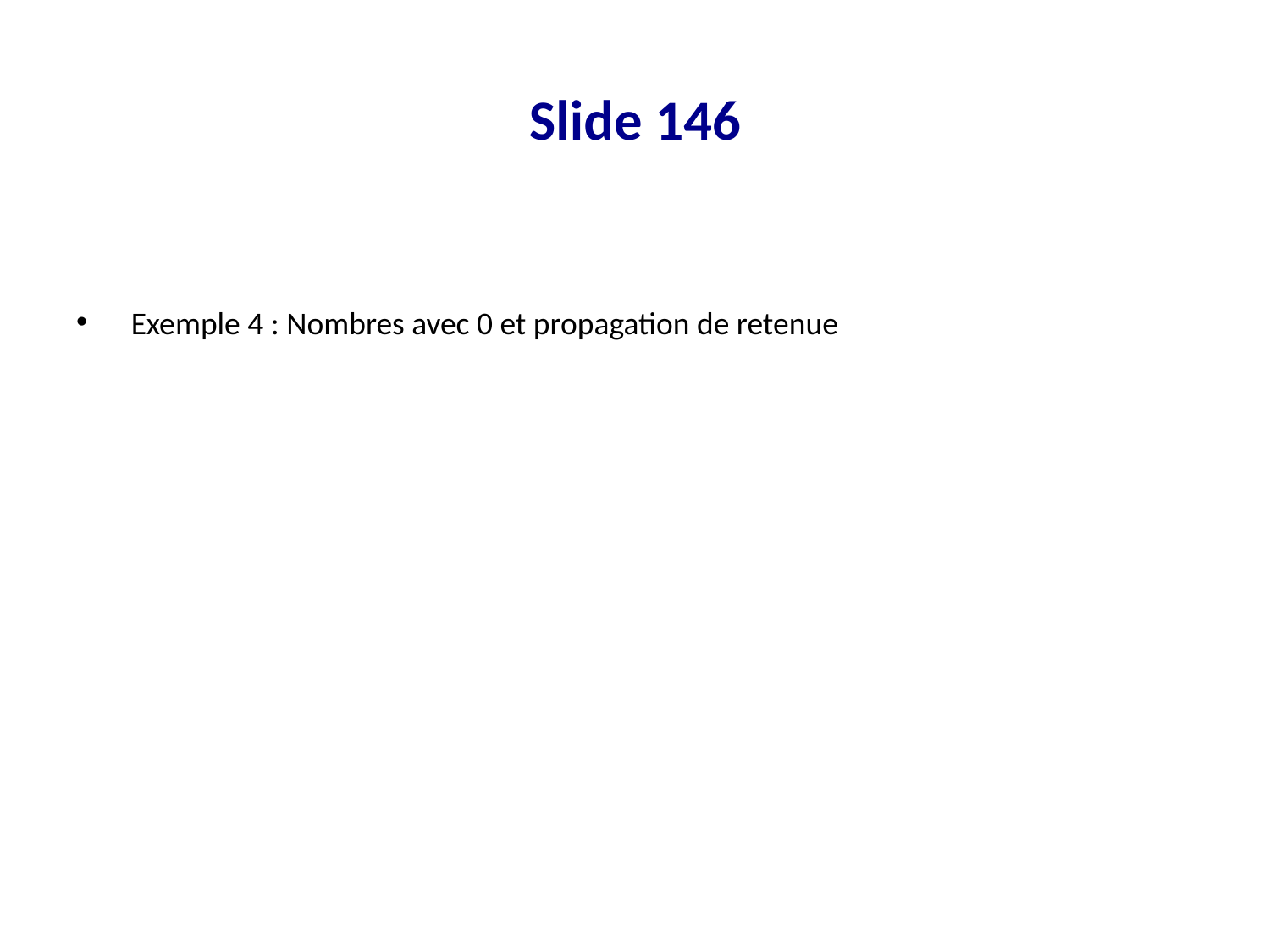

# Slide 146

 Exemple 4 : Nombres avec 0 et propagation de retenue